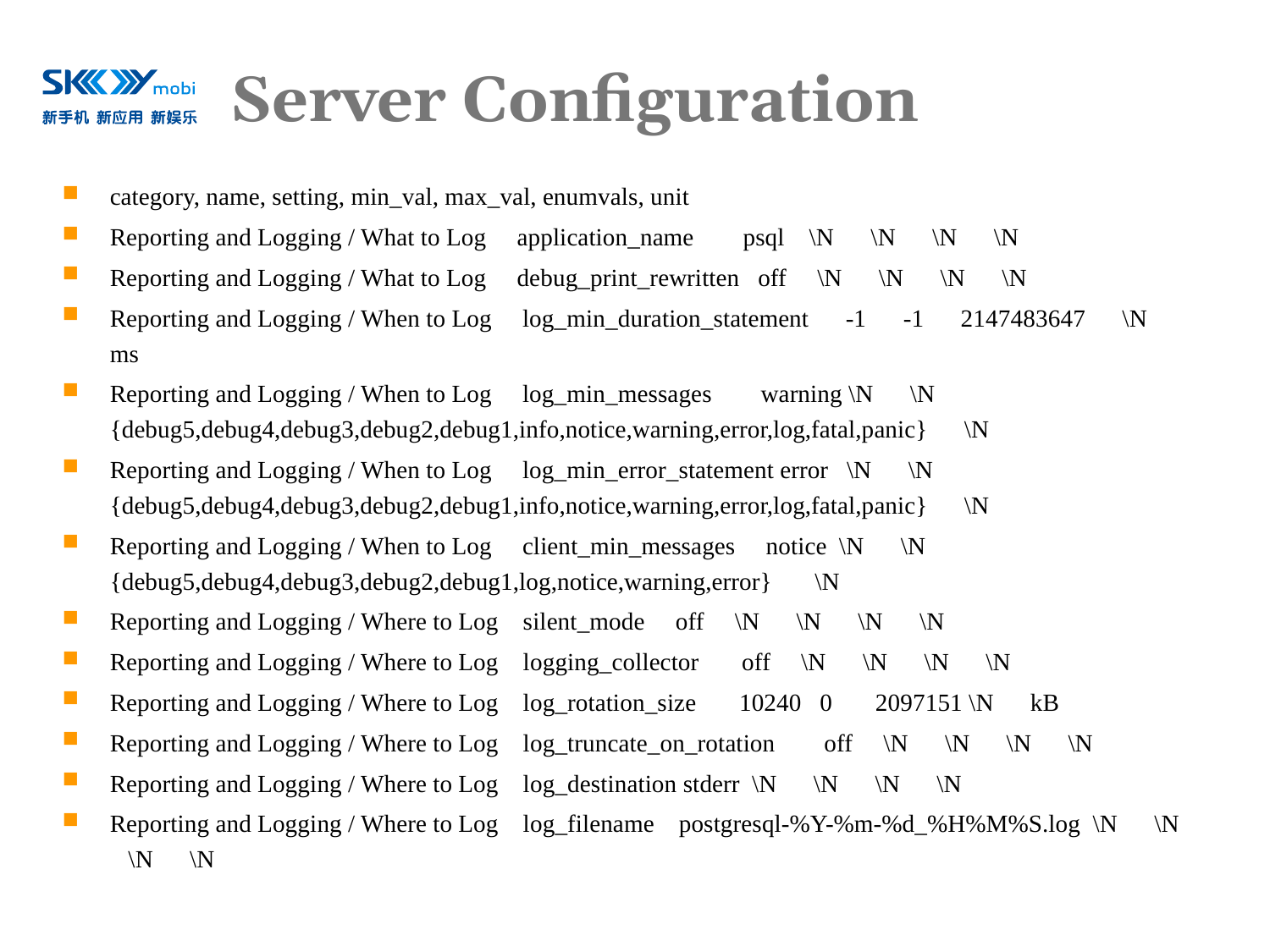

# Server Configuration
category, name, setting, min_val, max_val, enumvals, unit
Reporting and Logging / What to Log     application_name        psql    \N      \N      \N      \N
Reporting and Logging / What to Log     debug_print_rewritten   off     \N      \N      \N      \N
Reporting and Logging / When to Log     log_min_duration_statement      -1      -1      2147483647      \N      ms
Reporting and Logging / When to Log     log_min_messages        warning \N      \N      {debug5,debug4,debug3,debug2,debug1,info,notice,warning,error,log,fatal,panic}      \N
Reporting and Logging / When to Log     log_min_error_statement error   \N      \N      {debug5,debug4,debug3,debug2,debug1,info,notice,warning,error,log,fatal,panic}      \N
Reporting and Logging / When to Log     client_min_messages     notice  \N      \N      {debug5,debug4,debug3,debug2,debug1,log,notice,warning,error}       \N
Reporting and Logging / Where to Log    silent_mode     off     \N      \N      \N      \N
Reporting and Logging / Where to Log    logging_collector       off     \N      \N      \N      \N
Reporting and Logging / Where to Log    log_rotation_size       10240   0       2097151 \N      kB
Reporting and Logging / Where to Log    log_truncate_on_rotation        off     \N      \N      \N      \N
Reporting and Logging / Where to Log    log_destination stderr  \N      \N      \N      \N
Reporting and Logging / Where to Log    log_filename    postgresql-%Y-%m-%d_%H%M%S.log  \N      \N      \N      \N